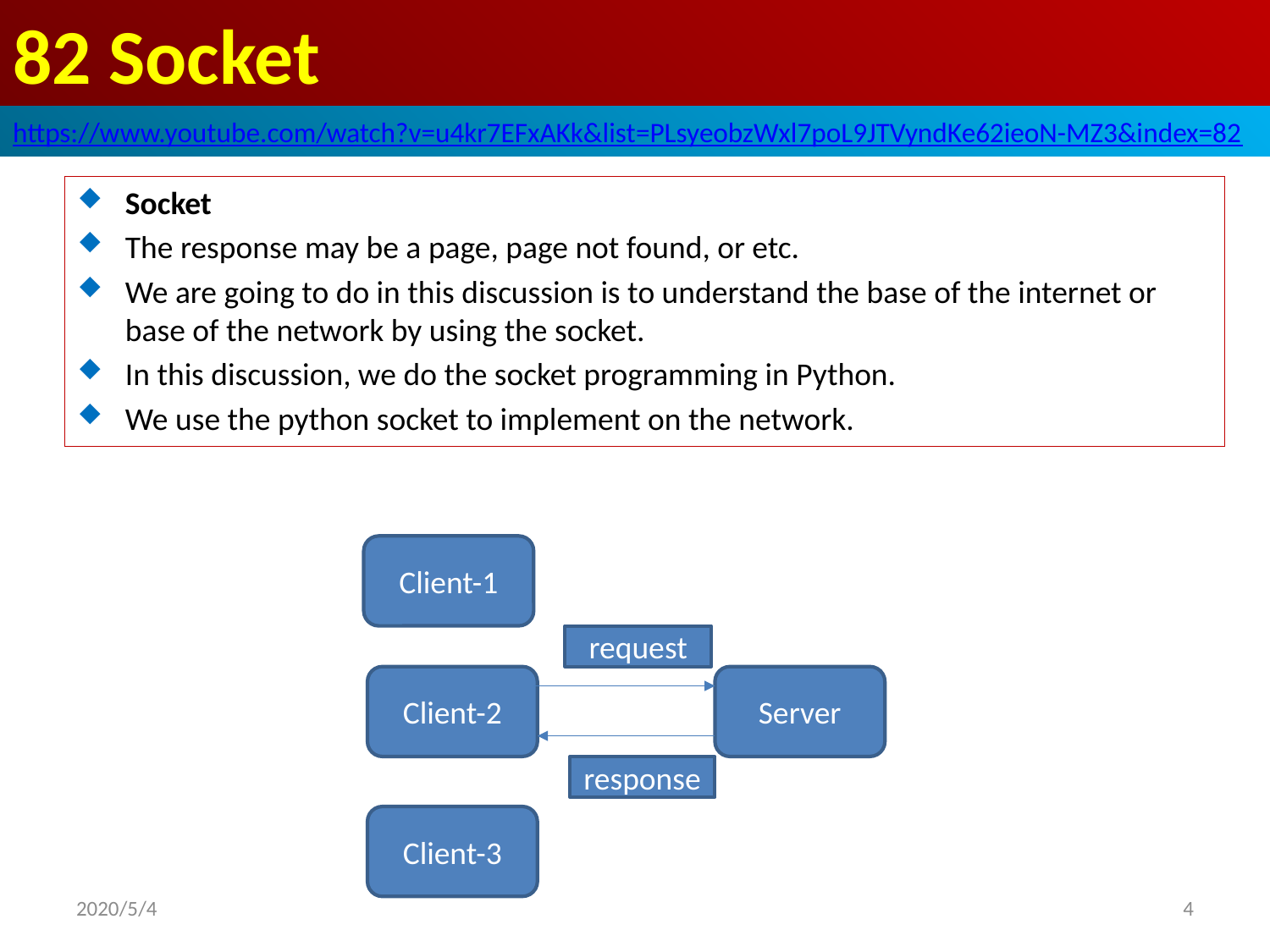

# 82 Socket
https://www.youtube.com/watch?v=u4kr7EFxAKk&list=PLsyeobzWxl7poL9JTVyndKe62ieoN-MZ3&index=82
Socket
The response may be a page, page not found, or etc.
We are going to do in this discussion is to understand the base of the internet or base of the network by using the socket.
In this discussion, we do the socket programming in Python.
We use the python socket to implement on the network.
Client-1
request
Client-2
Server
response
Client-3
2020/5/4
4